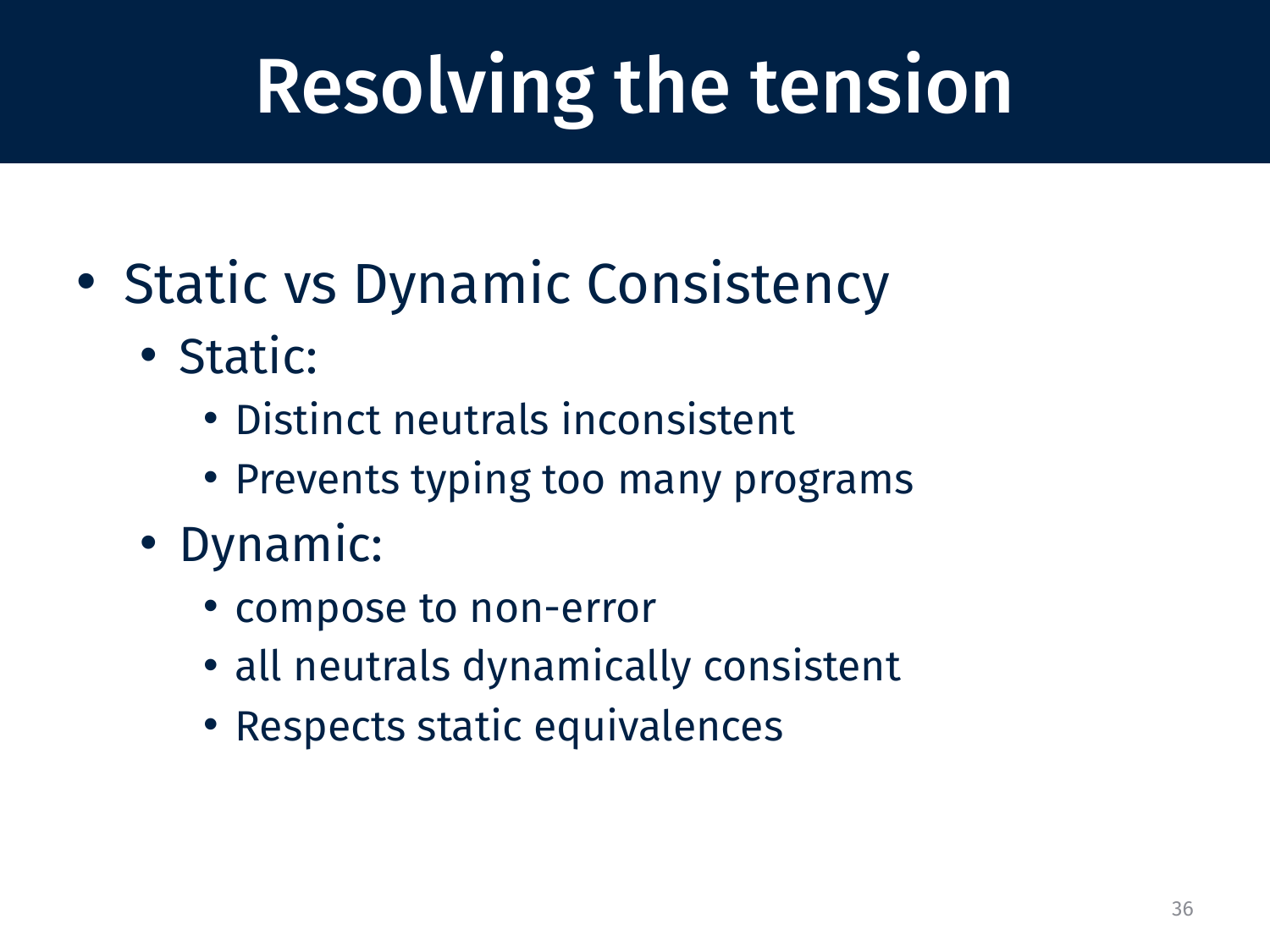

# Resolving the tension
Static vs Dynamic Consistency
Static:
Distinct neutrals inconsistent
Prevents typing too many programs
Dynamic:
compose to non-error
all neutrals dynamically consistent
Respects static equivalences
36